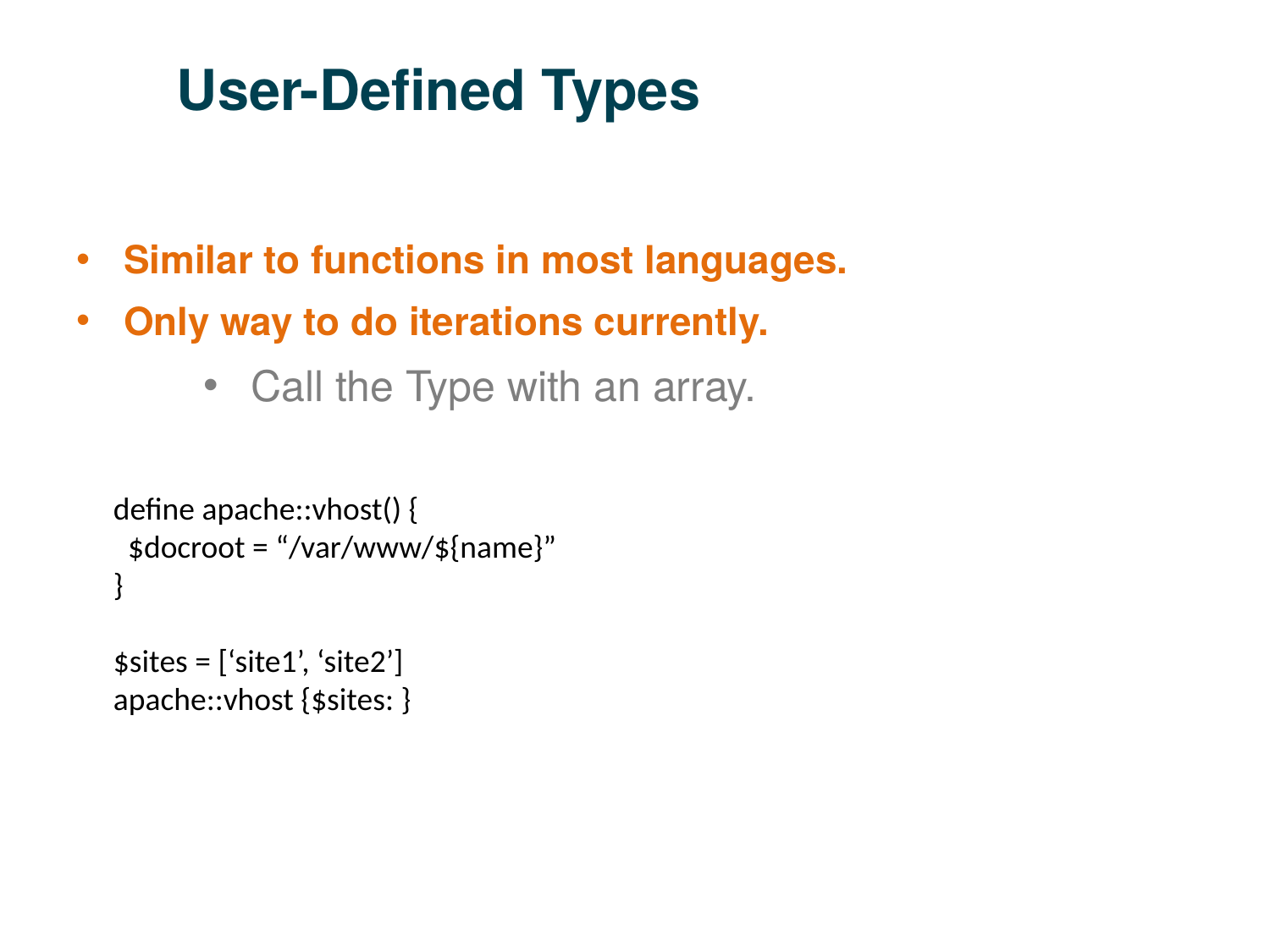

# User-Defined Types
Similar to functions in most languages.
Only way to do iterations currently.
Call the Type with an array.
define apache::vhost() {
  $docroot = “/var/www/${name}”
}

$sites = [‘site1’, ‘site2’]
apache::vhost {$sites: }